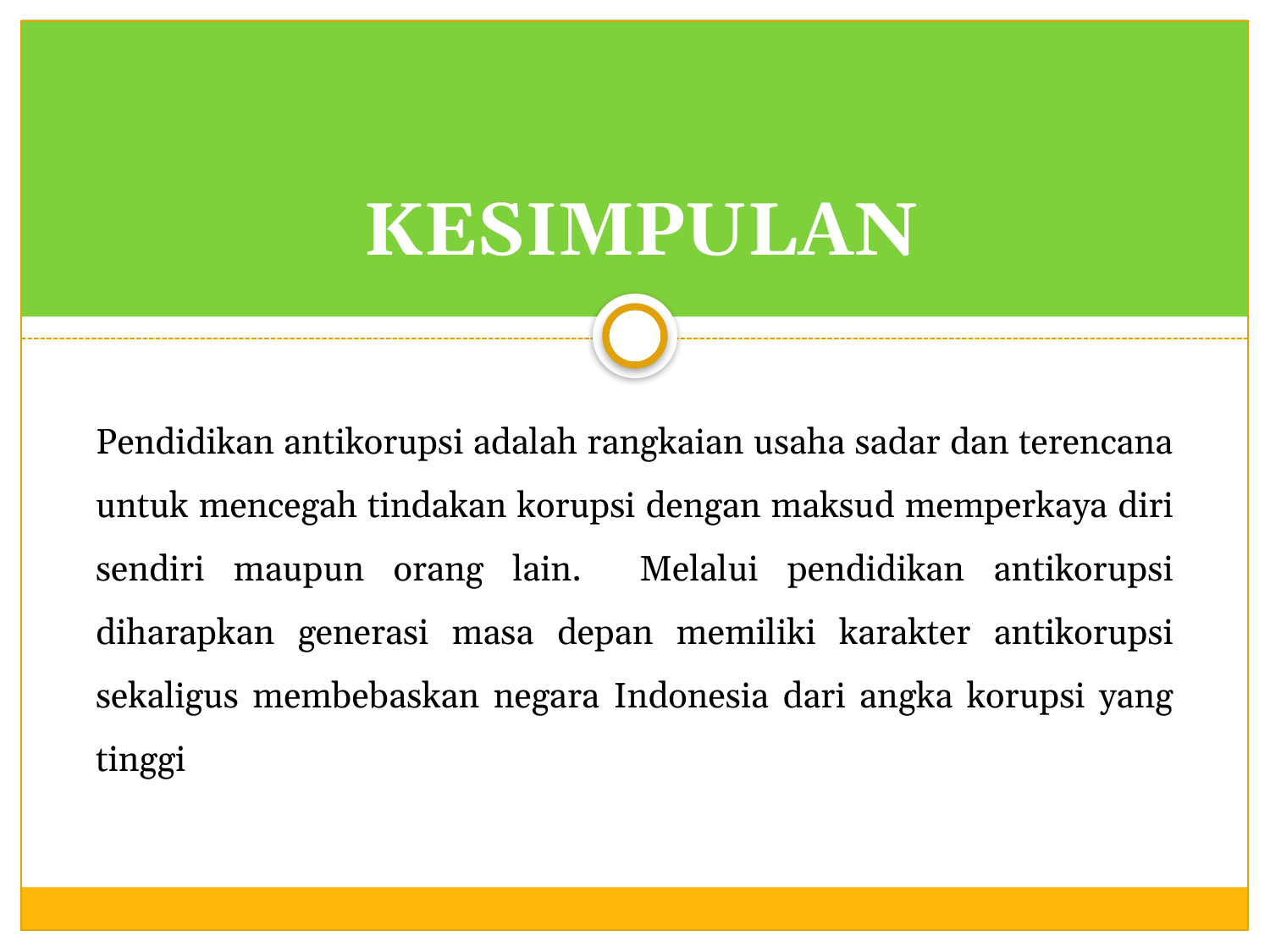

# KESIMPULAN
Pendidikan antikorupsi adalah rangkaian usaha sadar dan terencana untuk mencegah tindakan korupsi dengan maksud memperkaya diri sendiri maupun orang lain.  Melalui pendidikan antikorupsi diharapkan generasi masa depan memiliki karakter antikorupsi sekaligus membebaskan negara Indonesia dari angka korupsi yang tinggi